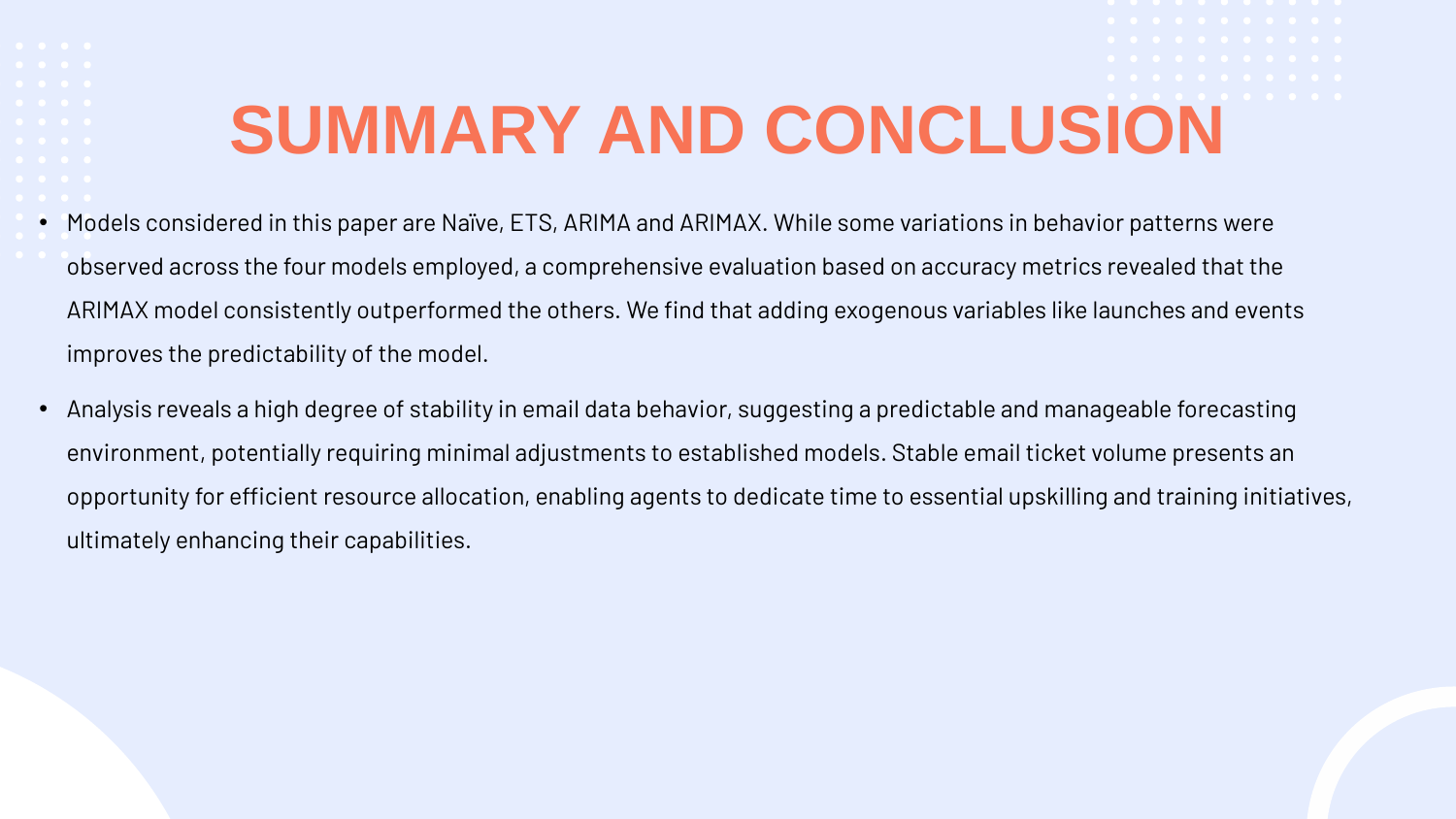

# SUMMARY AND CONCLUSION
Models considered in this paper are Naïve, ETS, ARIMA and ARIMAX. While some variations in behavior patterns were observed across the four models employed, a comprehensive evaluation based on accuracy metrics revealed that the ARIMAX model consistently outperformed the others. We find that adding exogenous variables like launches and events improves the predictability of the model.
Analysis reveals a high degree of stability in email data behavior, suggesting a predictable and manageable forecasting environment, potentially requiring minimal adjustments to established models. Stable email ticket volume presents an opportunity for efficient resource allocation, enabling agents to dedicate time to essential upskilling and training initiatives, ultimately enhancing their capabilities.